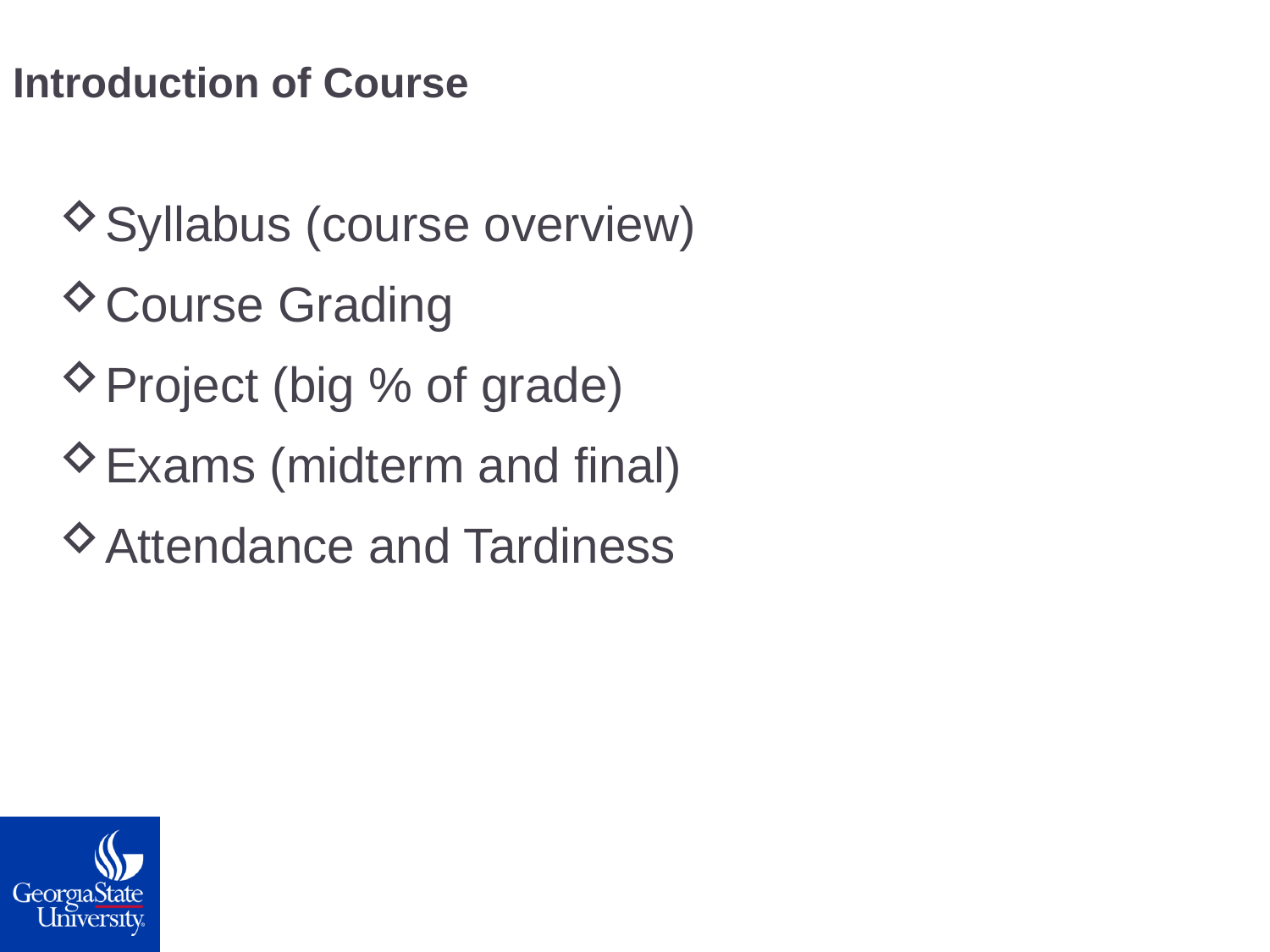

Introduction of Course
Syllabus (course overview)
Course Grading
Project (big % of grade)
Exams (midterm and final)
Attendance and Tardiness